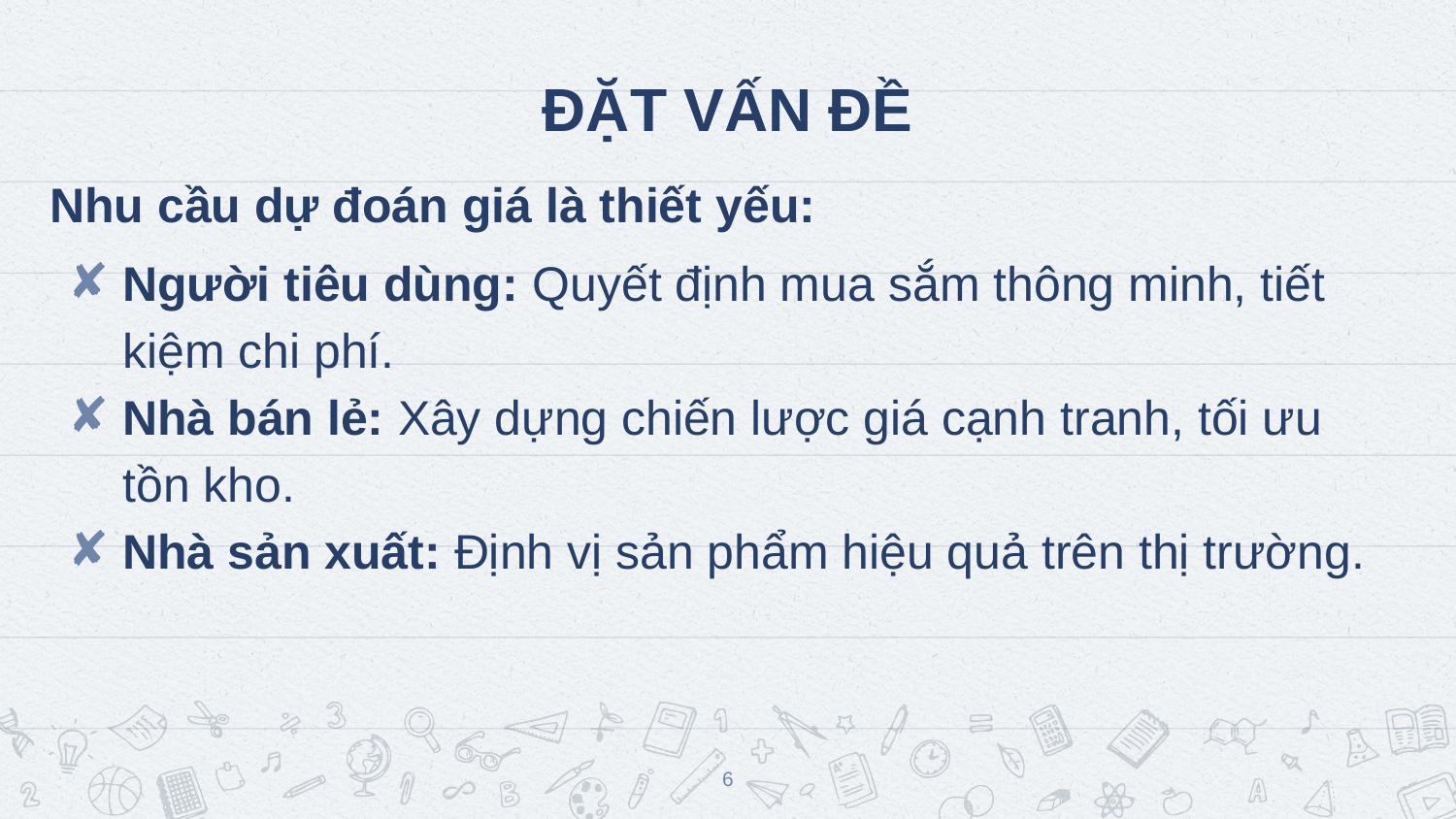

# ĐẶT VẤN ĐỀ
Nhu cầu dự đoán giá là thiết yếu:
Người tiêu dùng: Quyết định mua sắm thông minh, tiết kiệm chi phí.
Nhà bán lẻ: Xây dựng chiến lược giá cạnh tranh, tối ưu tồn kho.
Nhà sản xuất: Định vị sản phẩm hiệu quả trên thị trường.

6